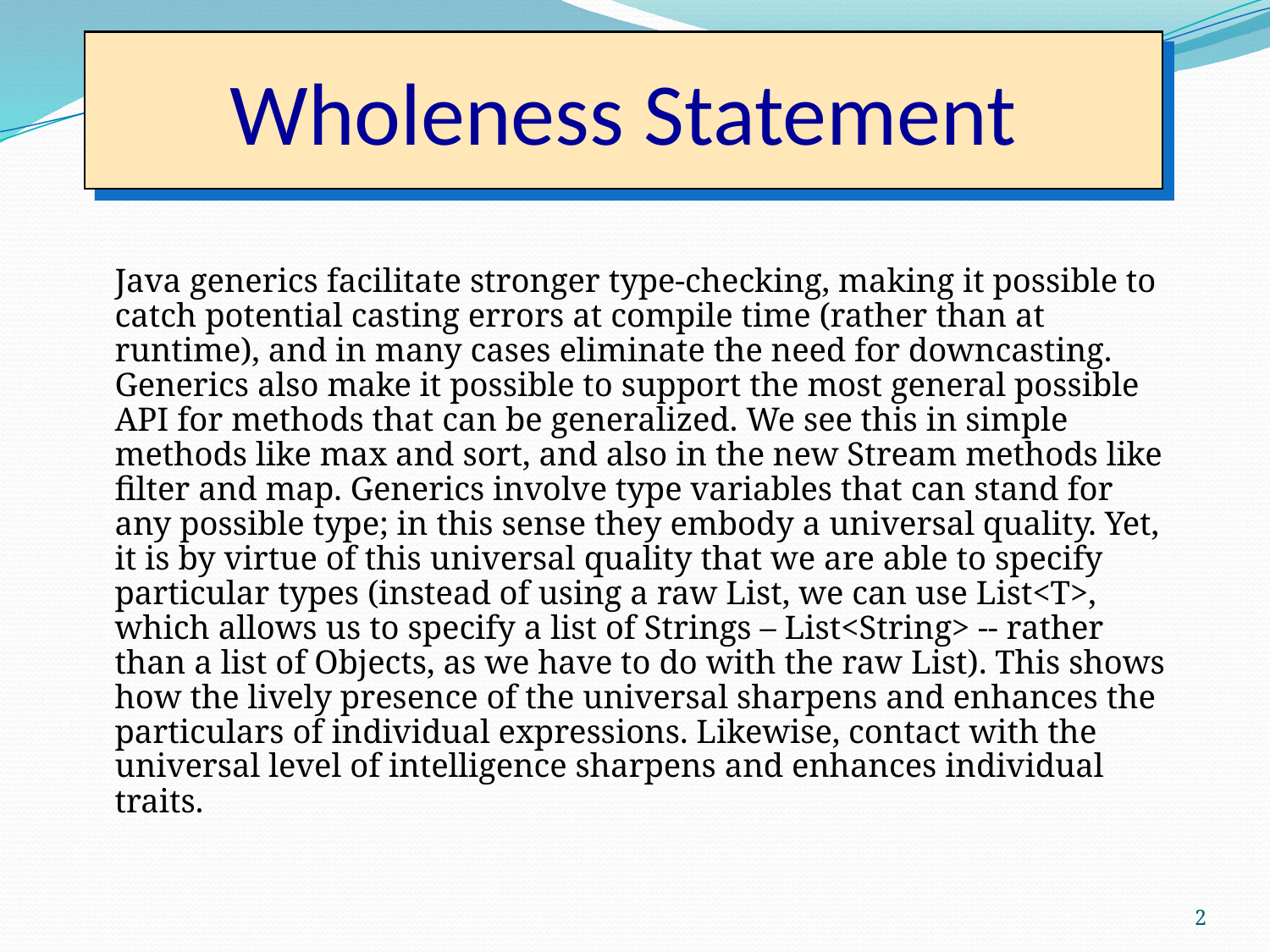

# Wholeness Statement
Java generics facilitate stronger type-checking, making it possible to catch potential casting errors at compile time (rather than at runtime), and in many cases eliminate the need for downcasting. Generics also make it possible to support the most general possible API for methods that can be generalized. We see this in simple methods like max and sort, and also in the new Stream methods like filter and map. Generics involve type variables that can stand for any possible type; in this sense they embody a universal quality. Yet, it is by virtue of this universal quality that we are able to specify particular types (instead of using a raw List, we can use List<T>, which allows us to specify a list of Strings – List<String> -- rather than a list of Objects, as we have to do with the raw List). This shows how the lively presence of the universal sharpens and enhances the particulars of individual expressions. Likewise, contact with the universal level of intelligence sharpens and enhances individual traits.

2